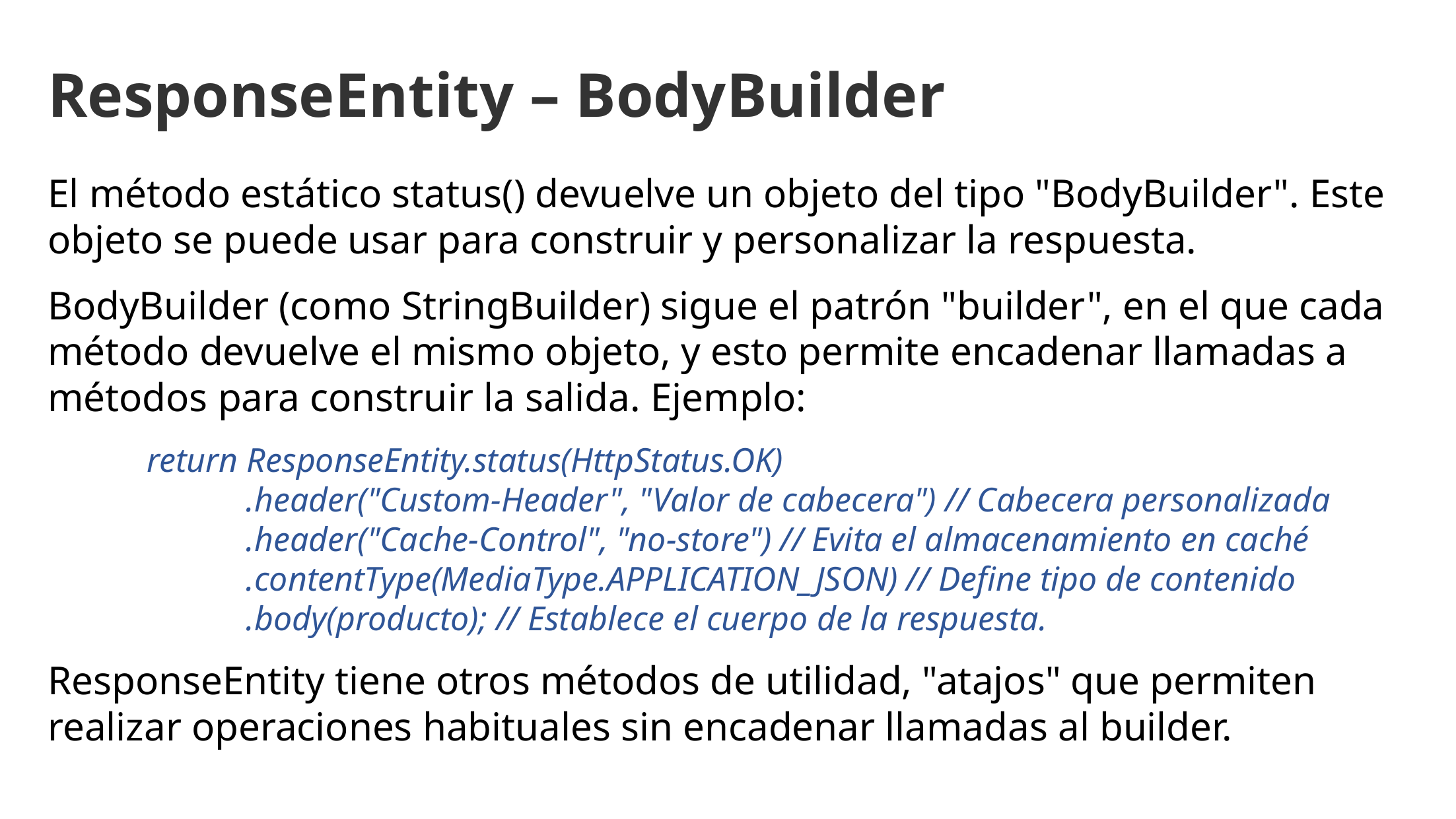

ResponseEntity – BodyBuilder
El método estático status() devuelve un objeto del tipo "BodyBuilder". Este objeto se puede usar para construir y personalizar la respuesta.
BodyBuilder (como StringBuilder) sigue el patrón "builder", en el que cada método devuelve el mismo objeto, y esto permite encadenar llamadas a métodos para construir la salida. Ejemplo:
	return ResponseEntity.status(HttpStatus.OK)
		.header("Custom-Header", "Valor de cabecera") // Cabecera personalizada
		.header("Cache-Control", "no-store") // Evita el almacenamiento en caché
		.contentType(MediaType.APPLICATION_JSON) // Define tipo de contenido
		.body(producto); // Establece el cuerpo de la respuesta.
ResponseEntity tiene otros métodos de utilidad, "atajos" que permiten realizar operaciones habituales sin encadenar llamadas al builder.